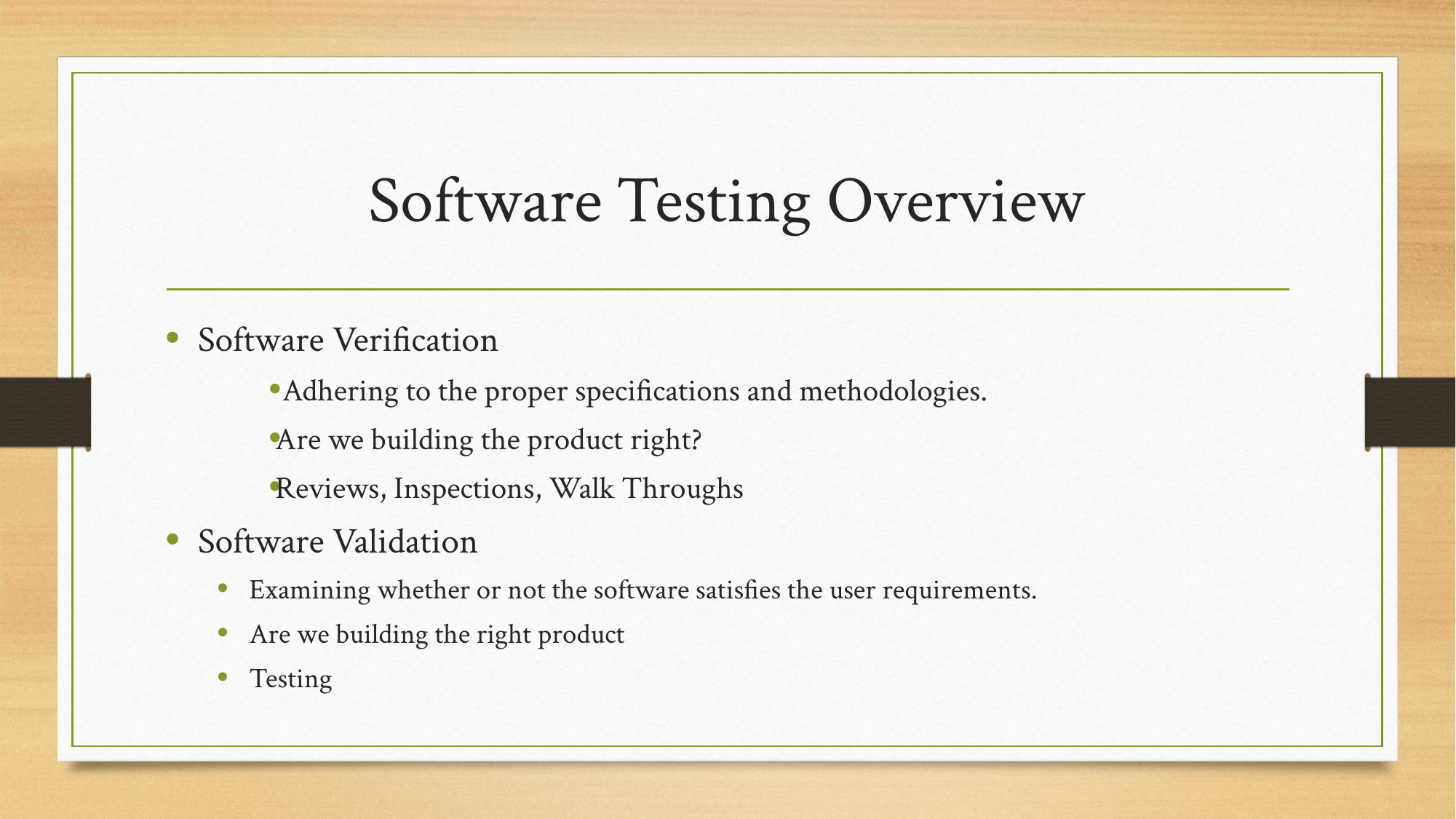

# Software Testing Overview
Software Verification
 Adhering to the proper specifications and methodologies.
Are we building the product right?
Reviews, Inspections, Walk Throughs
Software Validation
Examining whether or not the software satisfies the user requirements.
Are we building the right product
Testing